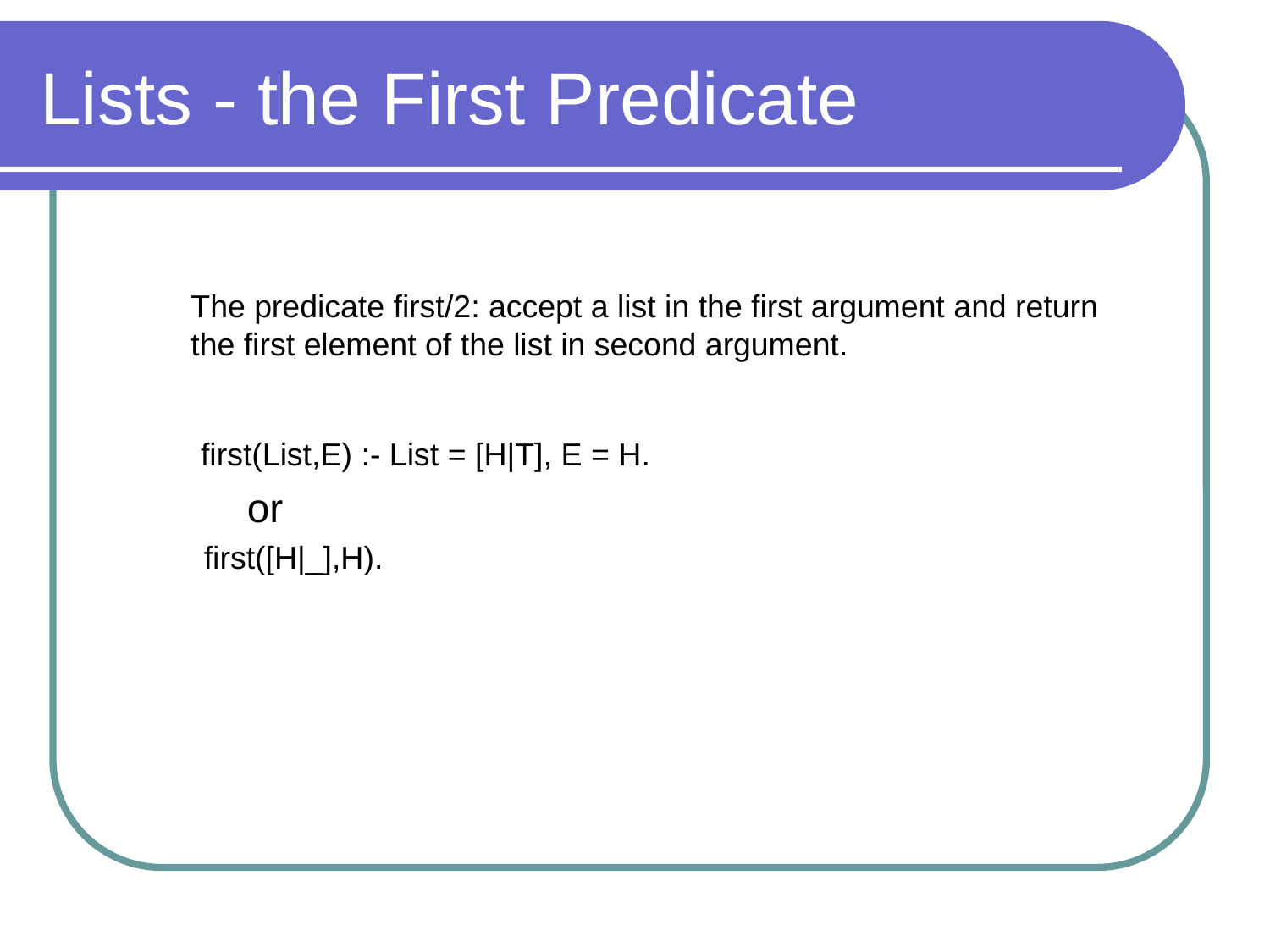

# Lists - the First Predicate
The predicate first/2: accept a list in the first argument and return
the first element of the list in second argument.
first(List,E) :- List = [H|T], E = H.
or
first([H|_],H).